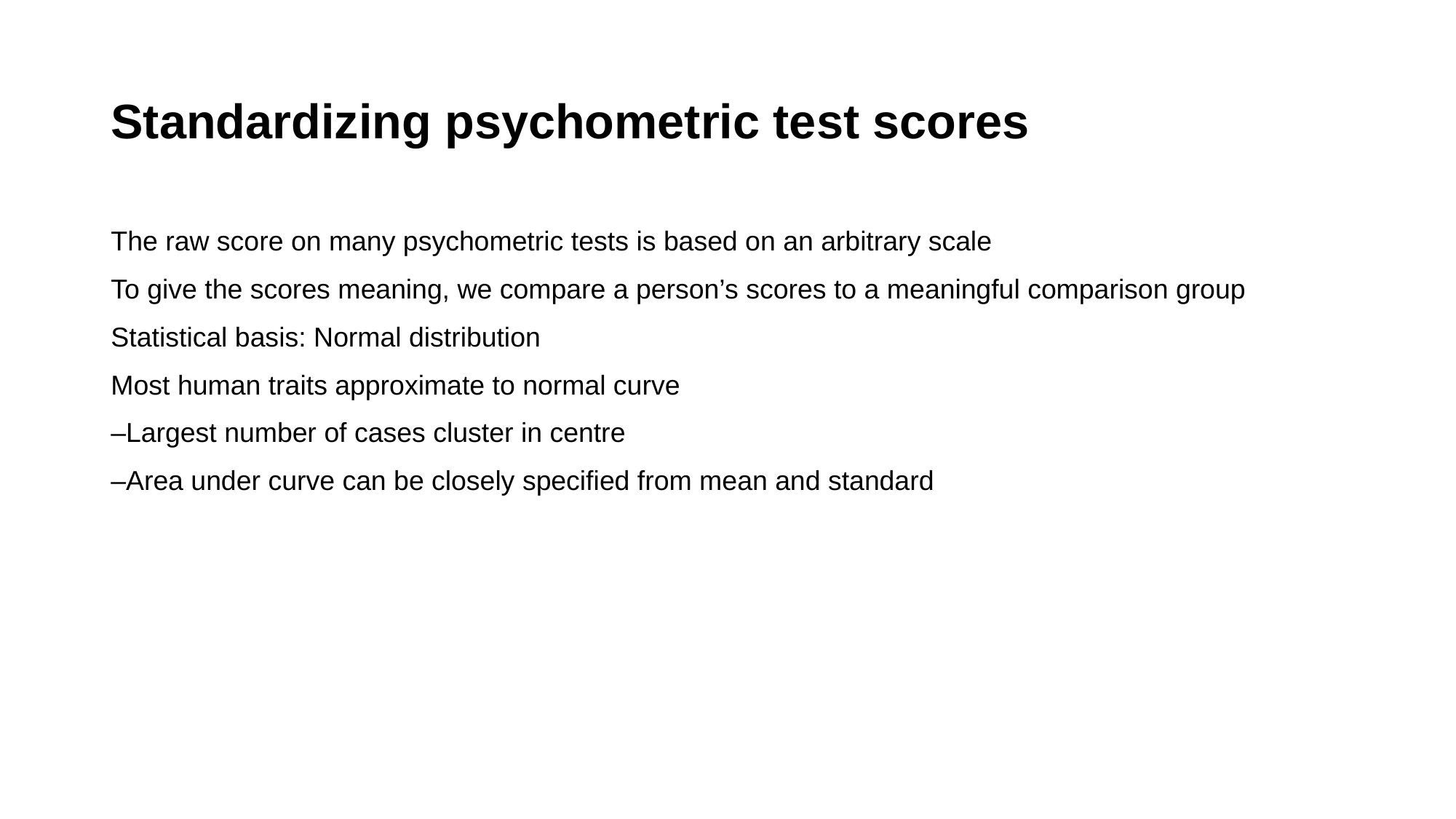

# Standardizing psychometric test scores
The raw score on many psychometric tests is based on an arbitrary scale
To give the scores meaning, we compare a person’s scores to a meaningful comparison group
Statistical basis: Normal distribution
Most human traits approximate to normal curve
–Largest number of cases cluster in centre
–Area under curve can be closely specified from mean and standard